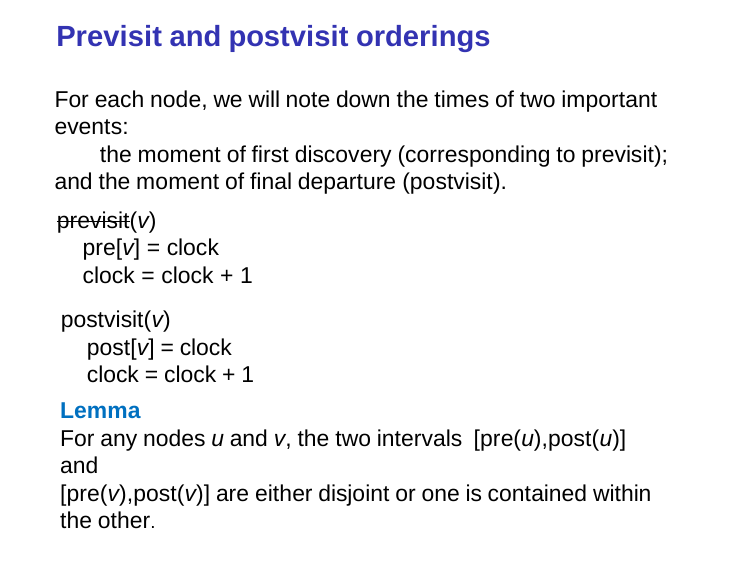

Previsit and postvisit orderings
For each node, we will note down the times of two important events:
       the moment of ﬁrst discovery (corresponding to previsit); and the moment of ﬁnal departure (postvisit).
previsit(v)
    pre[v] = clock
    clock = clock + 1
postvisit(v)
    post[v] = clock
    clock = clock + 1
Lemma
For any nodes u and v, the two intervals  [pre(u),post(u)] and
[pre(v),post(v)] are either disjoint or one is contained within the other.